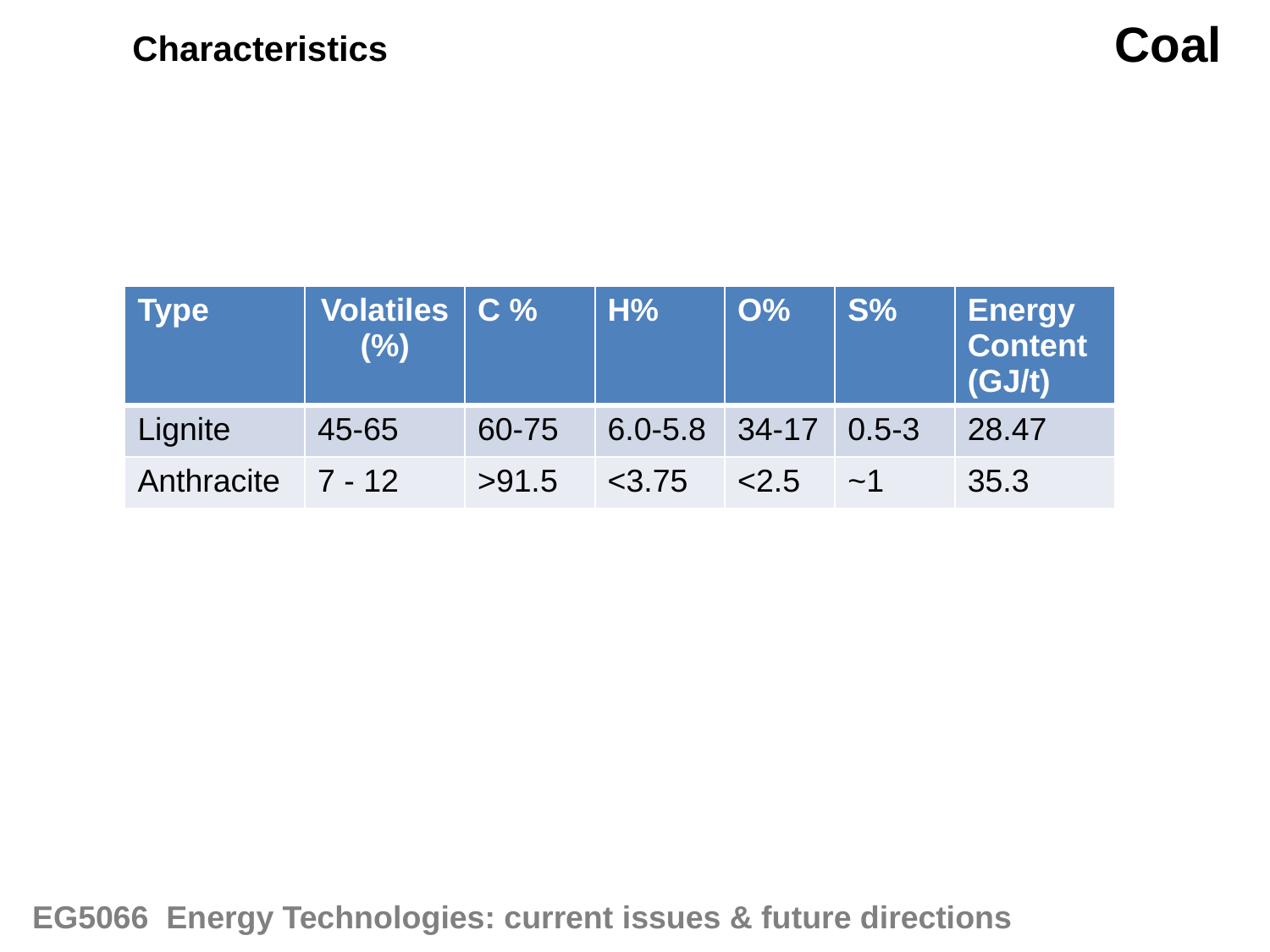

Coal
Characteristics
| Type | Volatiles (%) | C % | H% | O% | S% | Energy Content (GJ/t) |
| --- | --- | --- | --- | --- | --- | --- |
| Lignite | 45-65 | 60-75 | 6.0-5.8 | 34-17 | 0.5-3 | 28.47 |
| Anthracite | 7 - 12 | >91.5 | <3.75 | <2.5 | ~1 | 35.3 |
EG5066  Energy Technologies: current issues & future directions